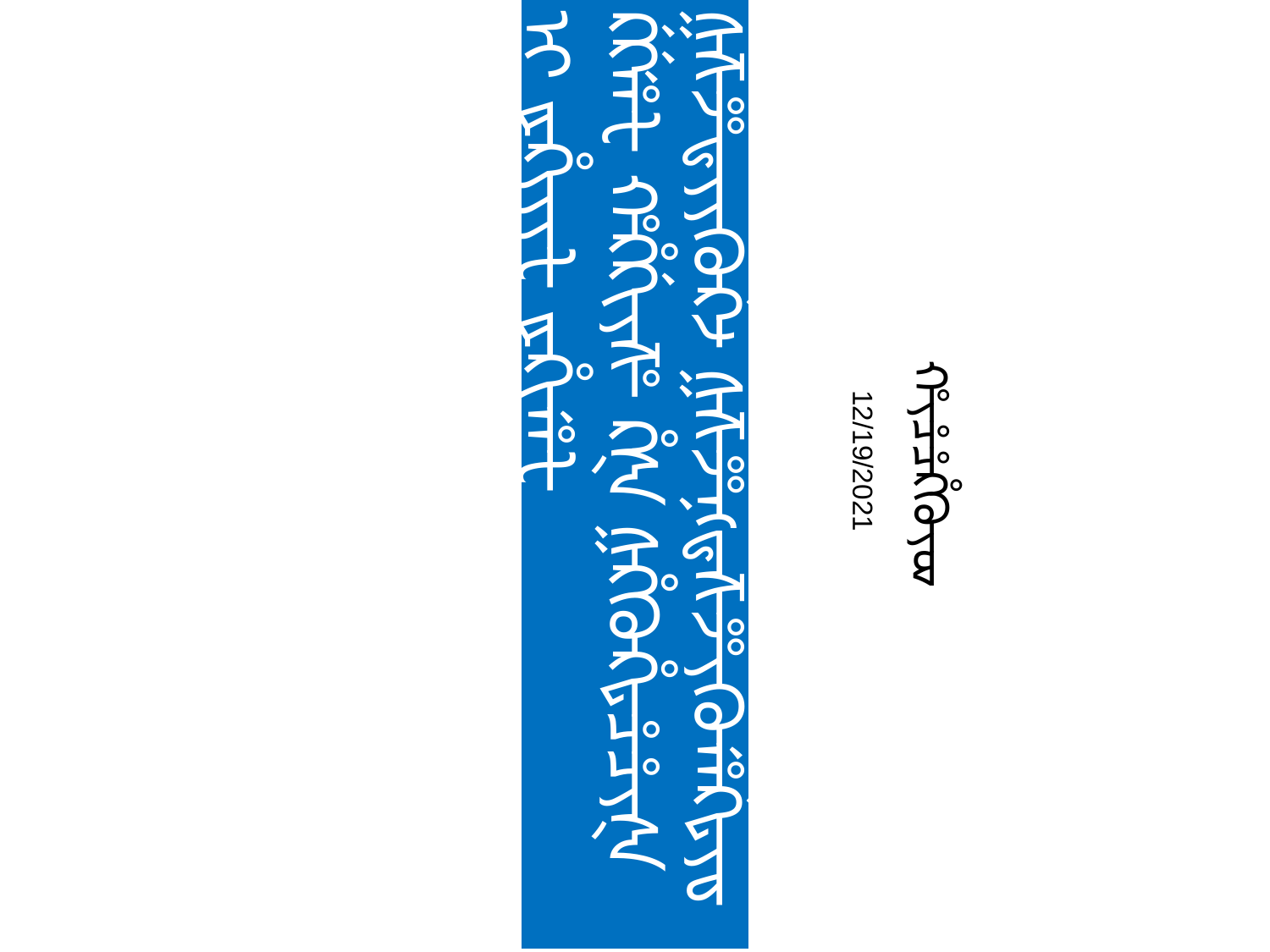

#
ᢋᡭᡬᡪᢛᡪᢊᡪᡫ ᢔᡭᢞᡱᡱᡪᢑᢙᡧ᠂ ᢔᢜᢟᢎᡪᡪᢙᡬᢣ ᢔᢜᢟᢊᢎᢜᢟᡪᢙᢚᡬᢑᡪᢐ ᡬᡬᢚᡫ ᡥᡭᡬᡳᡪᢝ ᡭᡧ ᢔᡭᢙᡭᢑᡱᡱᡪᡧ ᡳ ᢘᡭᡪᡪᡪᡫ ᢘᡭᡳᢚᡫ ᢘᡪᡱᡬᢑᢚᡪᡱᡱᡭᢑᢉᡨ
ᡥᡪᡱᡱᡭᢙᡪᢍ
12/19/2021